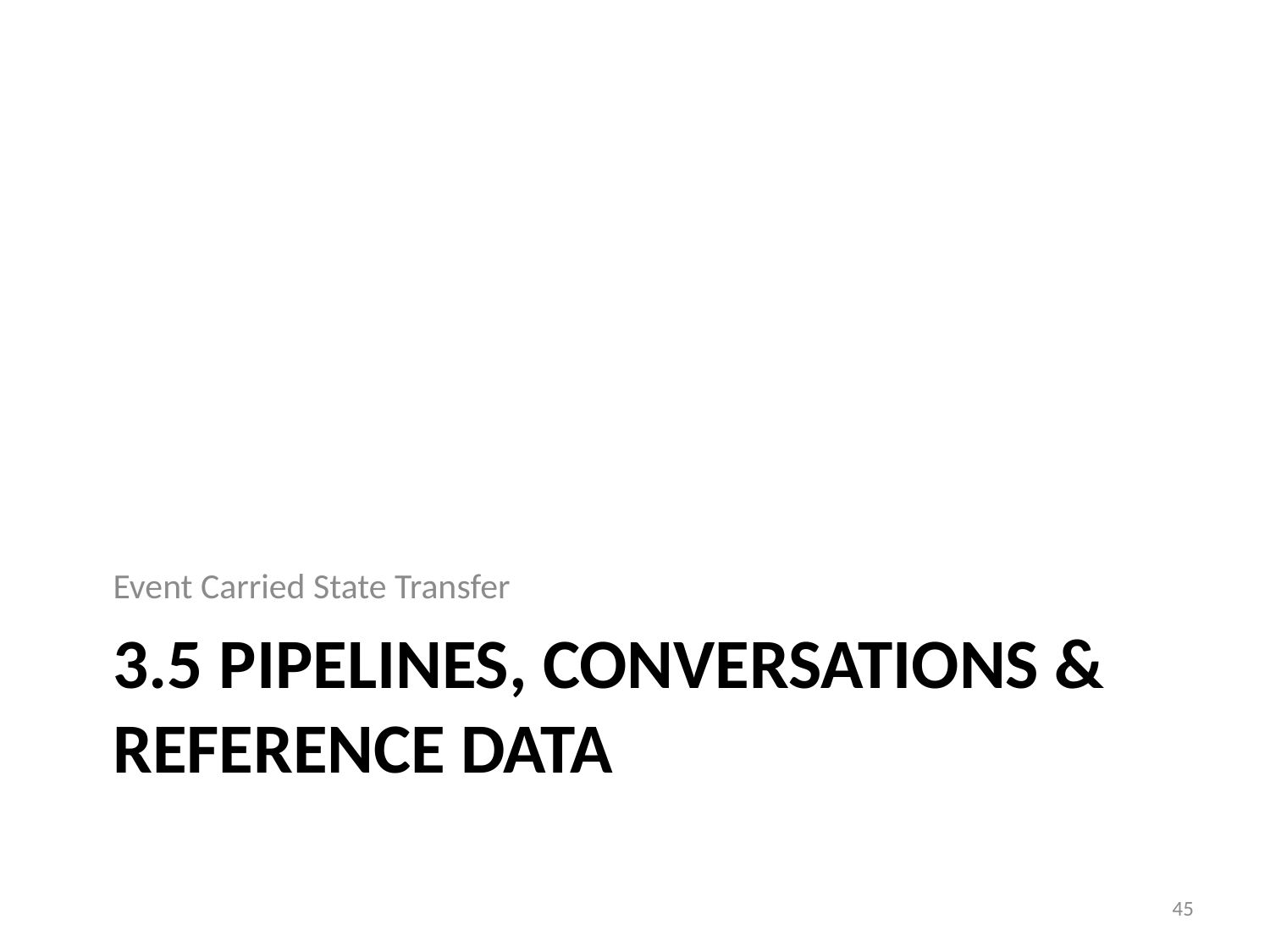

Event Carried State Transfer
# 3.5 Pipelines, Conversations & Reference Data
45